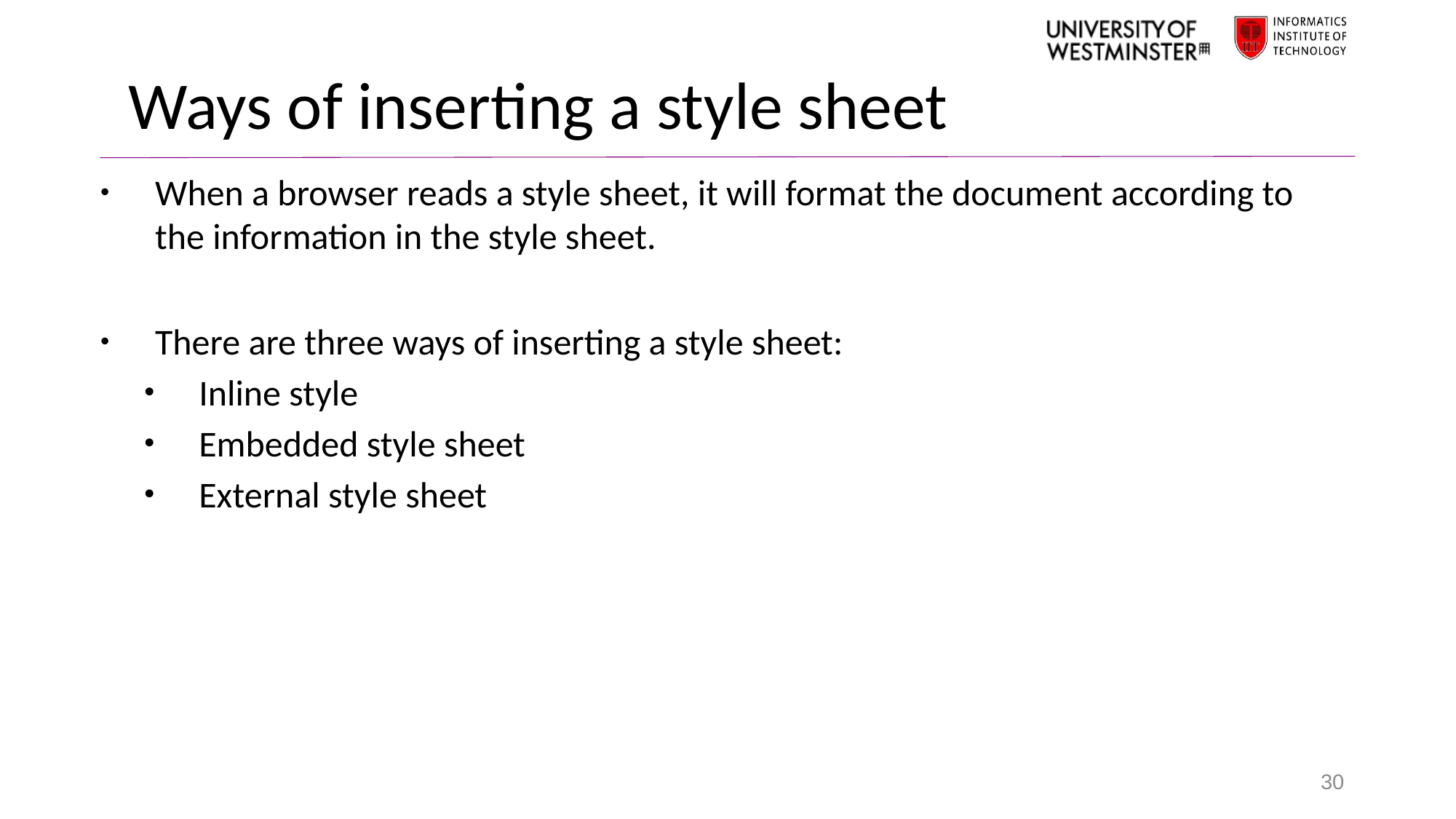

# Ways of inserting a style sheet
When a browser reads a style sheet, it will format the document according to the information in the style sheet.

There are three ways of inserting a style sheet:
Inline style
Embedded style sheet
External style sheet

30